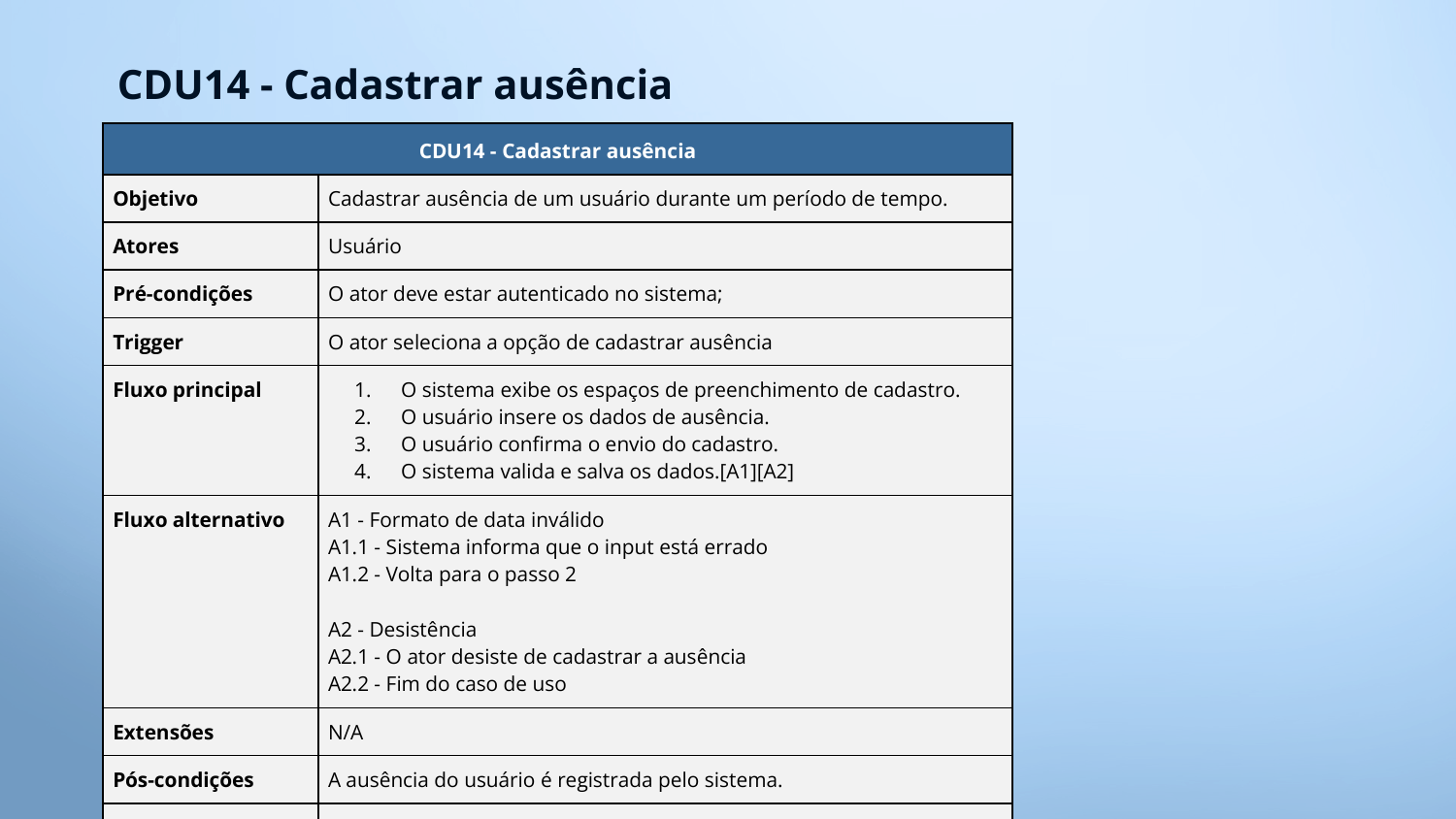

CDU14 - Cadastrar ausência
| CDU14 - Cadastrar ausência |  |
| --- | --- |
| Objetivo | Cadastrar ausência de um usuário durante um período de tempo. |
| Atores | Usuário |
| Pré-condições | O ator deve estar autenticado no sistema; |
| Trigger | O ator seleciona a opção de cadastrar ausência |
| Fluxo principal | O sistema exibe os espaços de preenchimento de cadastro. O usuário insere os dados de ausência. O usuário confirma o envio do cadastro. O sistema valida e salva os dados.[A1][A2] |
| Fluxo alternativo | A1 - Formato de data inválido A1.1 - Sistema informa que o input está errado A1.2 - Volta para o passo 2 A2 - Desistência A2.1 - O ator desiste de cadastrar a ausência A2.2 - Fim do caso de uso |
| Extensões | N/A |
| Pós-condições | A ausência do usuário é registrada pelo sistema. |
| Regras de Negócio | RN09, RN11 |